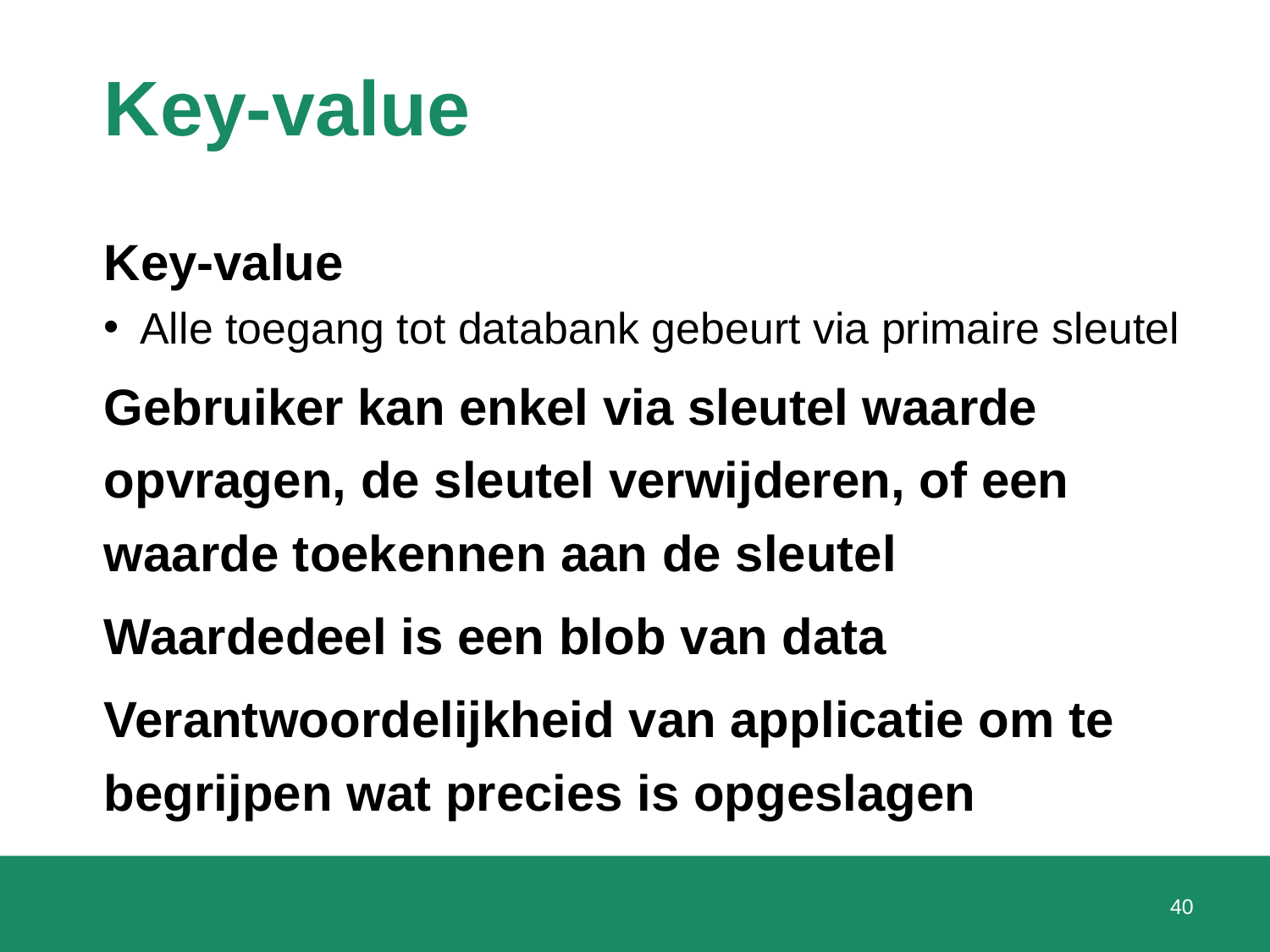

# Key-value
Key-value
Alle toegang tot databank gebeurt via primaire sleutel
Gebruiker kan enkel via sleutel waarde opvragen, de sleutel verwijderen, of een waarde toekennen aan de sleutel
Waardedeel is een blob van data
Verantwoordelijkheid van applicatie om te begrijpen wat precies is opgeslagen

40